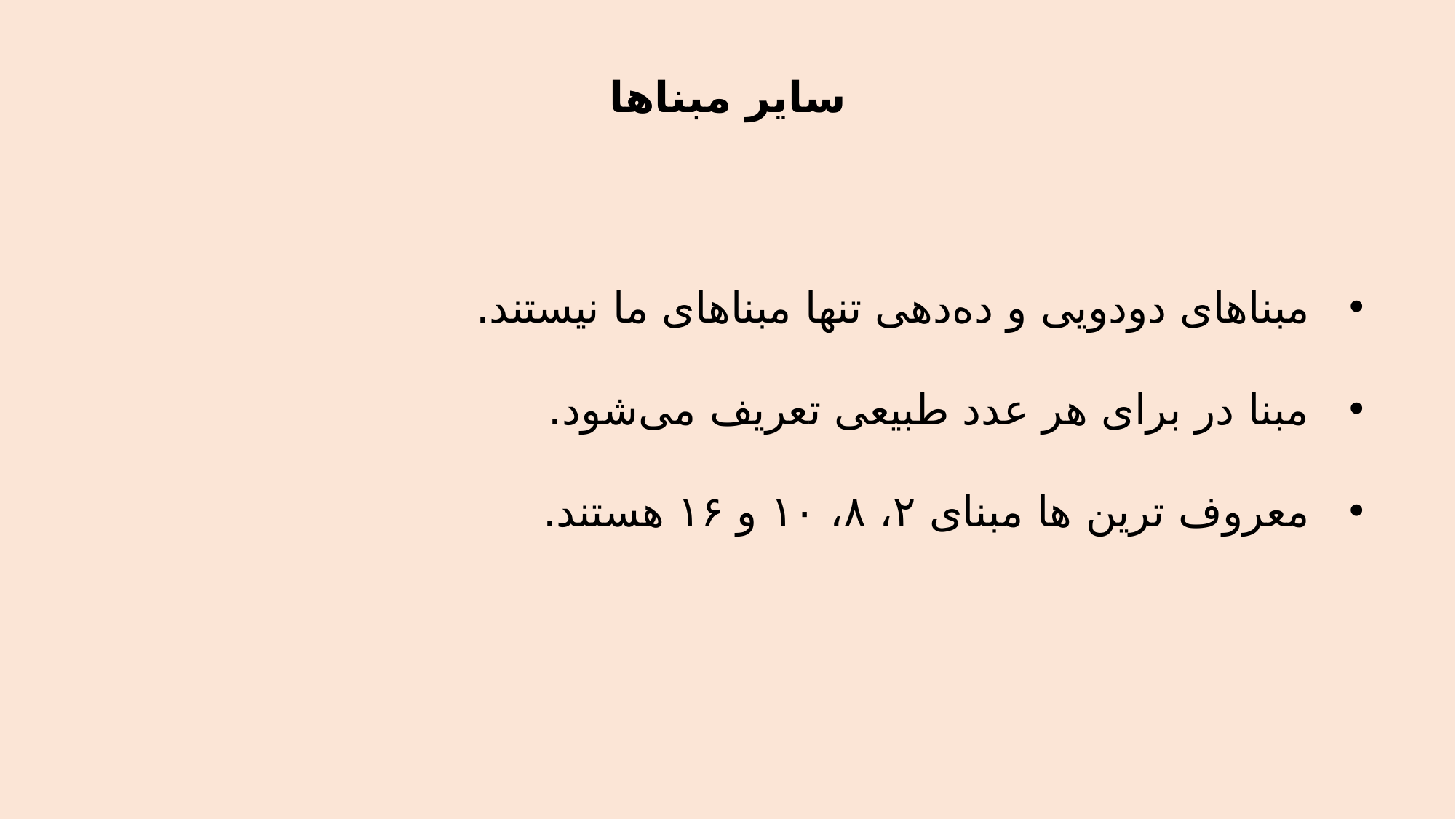

سایر مبناها
مبناهای دودویی و ده‌دهی تنها مبناهای ما نیستند.

مبنا در برای هر عدد طبیعی تعریف می‌شود.

معروف ترین ها مبنای ۲، ۸، ۱۰ و ۱۶ هستند.